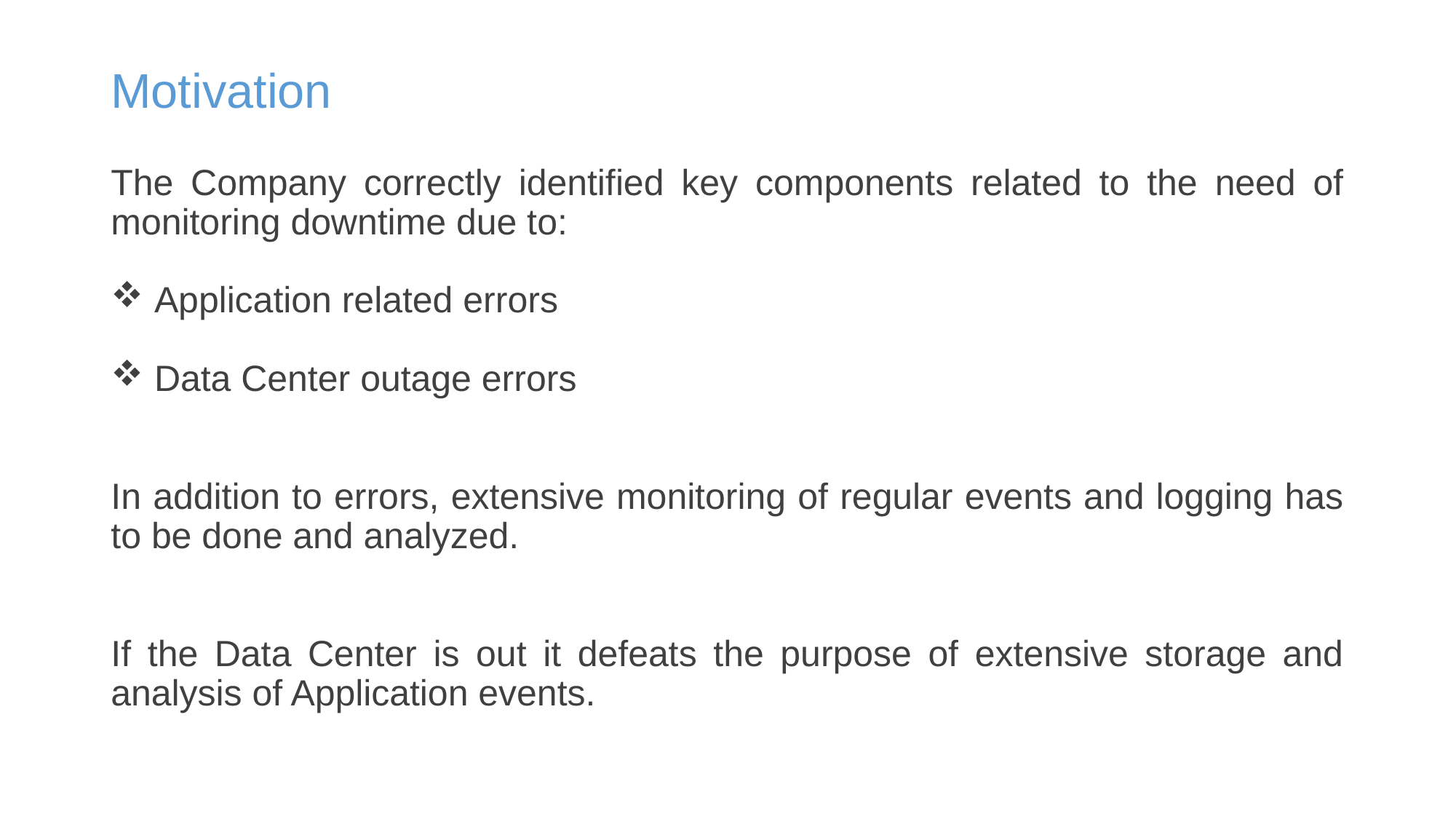

Motivation
The Company correctly identified key components related to the need of monitoring downtime due to:

 Application related errors

 Data Center outage errors

In addition to errors, extensive monitoring of regular events and logging has to be done and analyzed.

If the Data Center is out it defeats the purpose of extensive storage and analysis of Application events.